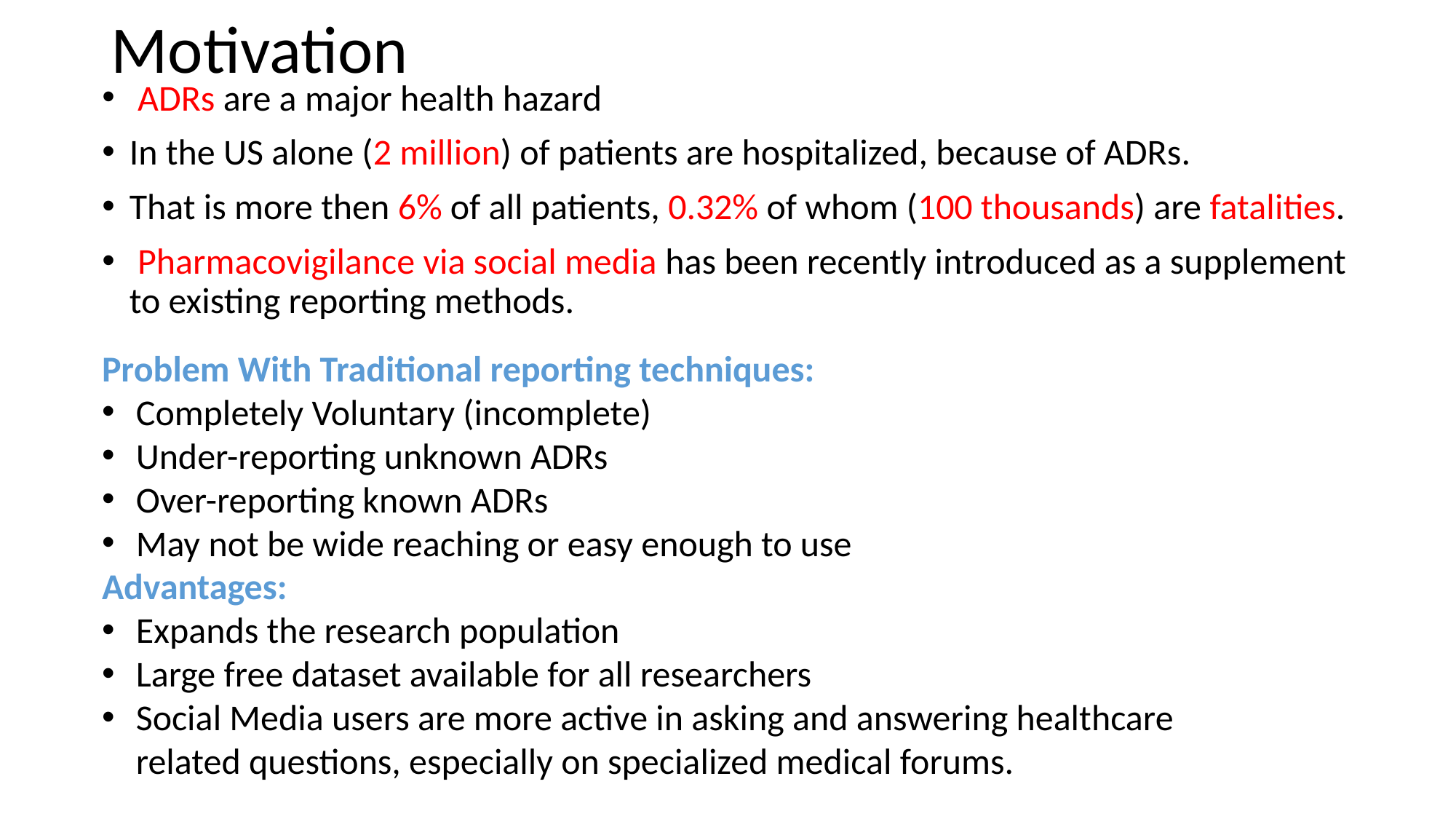

# Motivation
 ADRs are a major health hazard
In the US alone (2 million) of patients are hospitalized, because of ADRs.
That is more then 6% of all patients, 0.32% of whom (100 thousands) are fatalities.
 Pharmacovigilance via social media has been recently introduced as a supplement to existing reporting methods.

Problem With Traditional reporting techniques:
Completely Voluntary (incomplete)
Under-reporting unknown ADRs
Over-reporting known ADRs
May not be wide reaching or easy enough to use
Advantages:
Expands the research population
Large free dataset available for all researchers
Social Media users are more active in asking and answering healthcare related questions, especially on specialized medical forums.